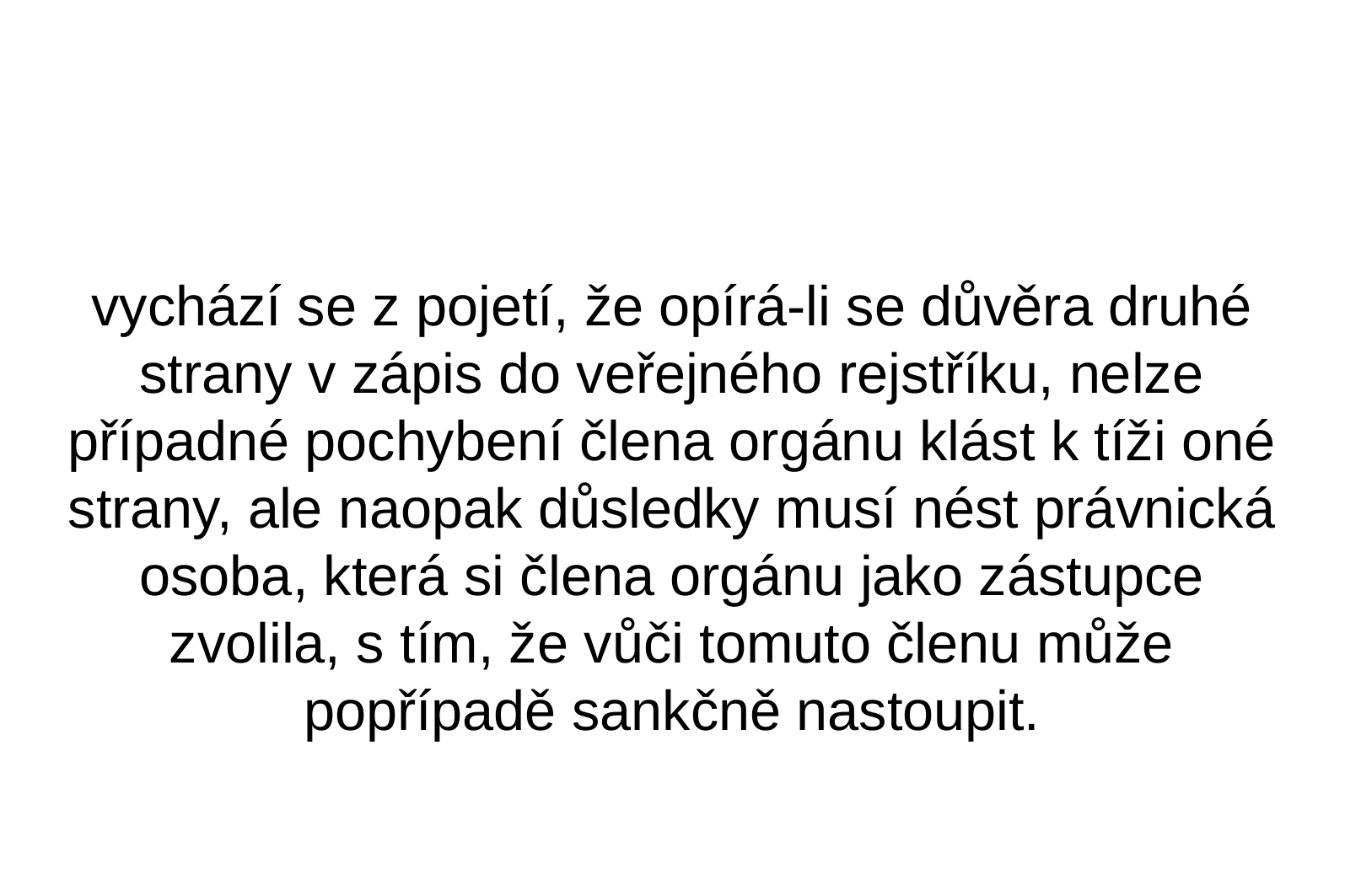

vychází se z pojetí, že opírá-li se důvěra druhé strany v zápis do veřejného rejstříku, nelze případné pochybení člena orgánu klást k tíži oné strany, ale naopak důsledky musí nést právnická osoba, která si člena orgánu jako zástupce zvolila, s tím, že vůči tomuto členu může popřípadě sankčně nastoupit.